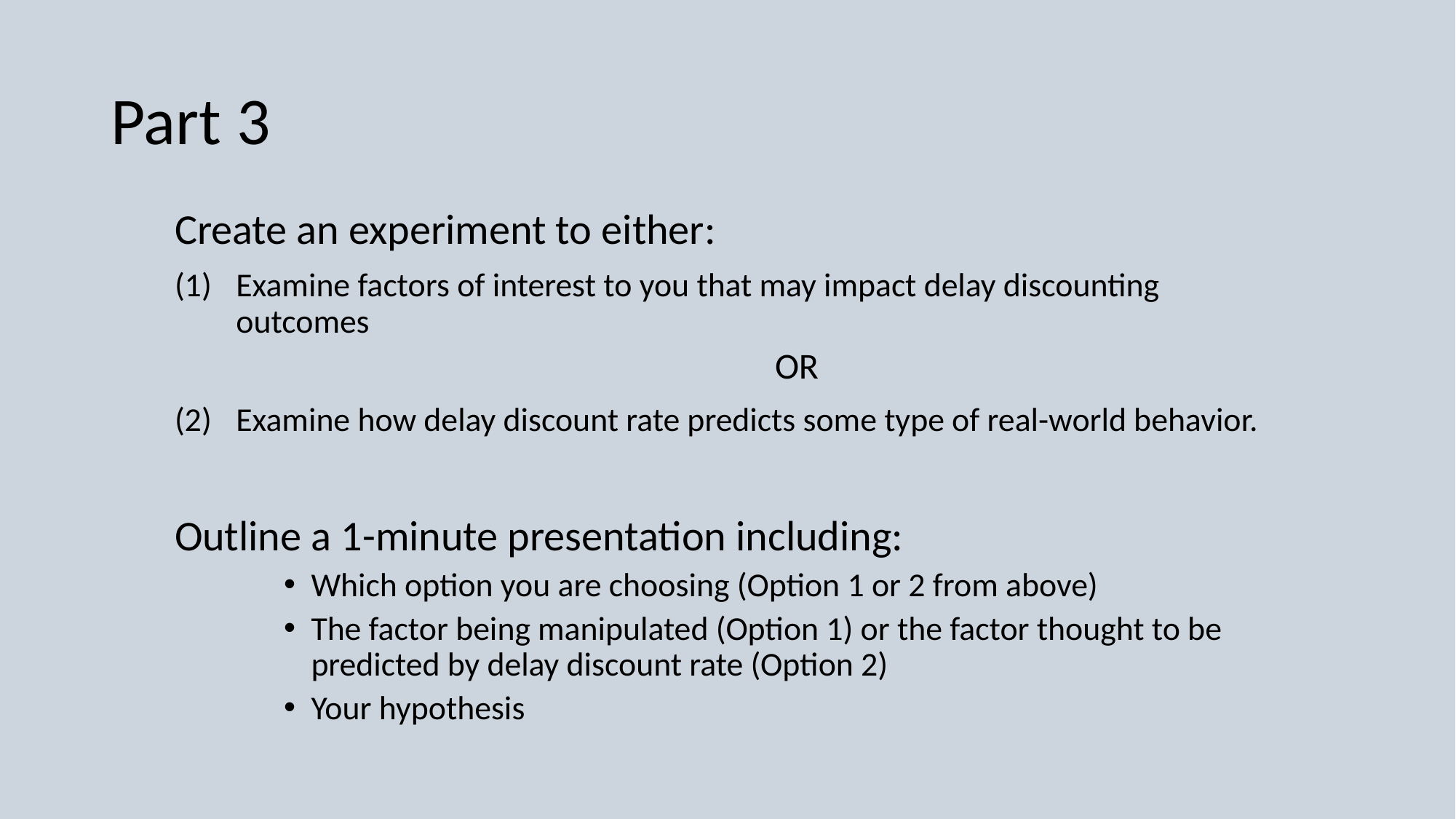

# Part 3
Create an experiment to either:
Examine factors of interest to you that may impact delay discounting outcomes
					OR
Examine how delay discount rate predicts some type of real-world behavior.

Outline a 1-minute presentation including:
Which option you are choosing (Option 1 or 2 from above)
The factor being manipulated (Option 1) or the factor thought to be predicted by delay discount rate (Option 2)
Your hypothesis